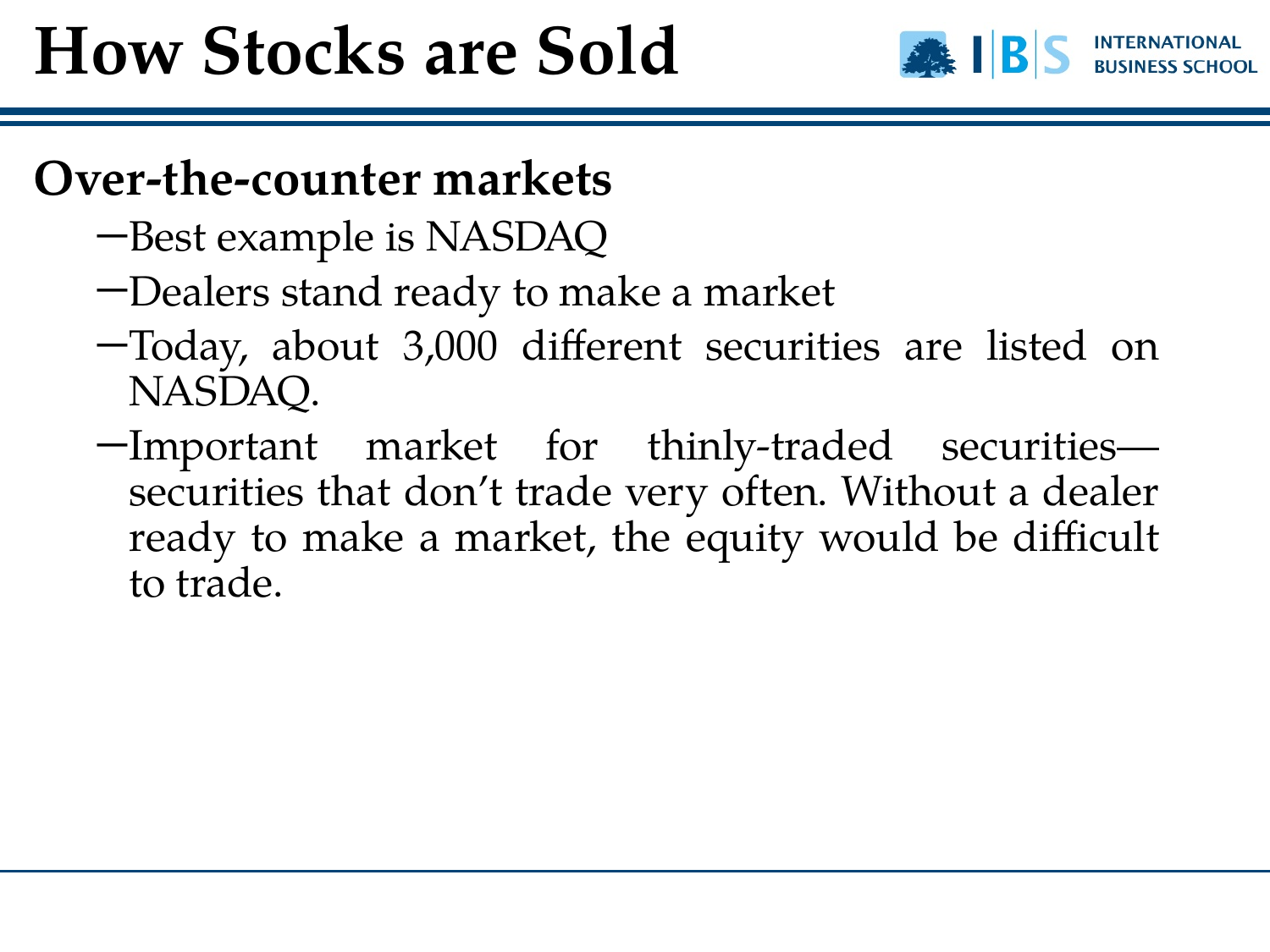

# How Stocks are Sold
Over-the-counter markets
Best example is NASDAQ
Dealers stand ready to make a market
Today, about 3,000 different securities are listed on NASDAQ.
Important market for thinly-traded securities—securities that don’t trade very often. Without a dealer ready to make a market, the equity would be difficult to trade.